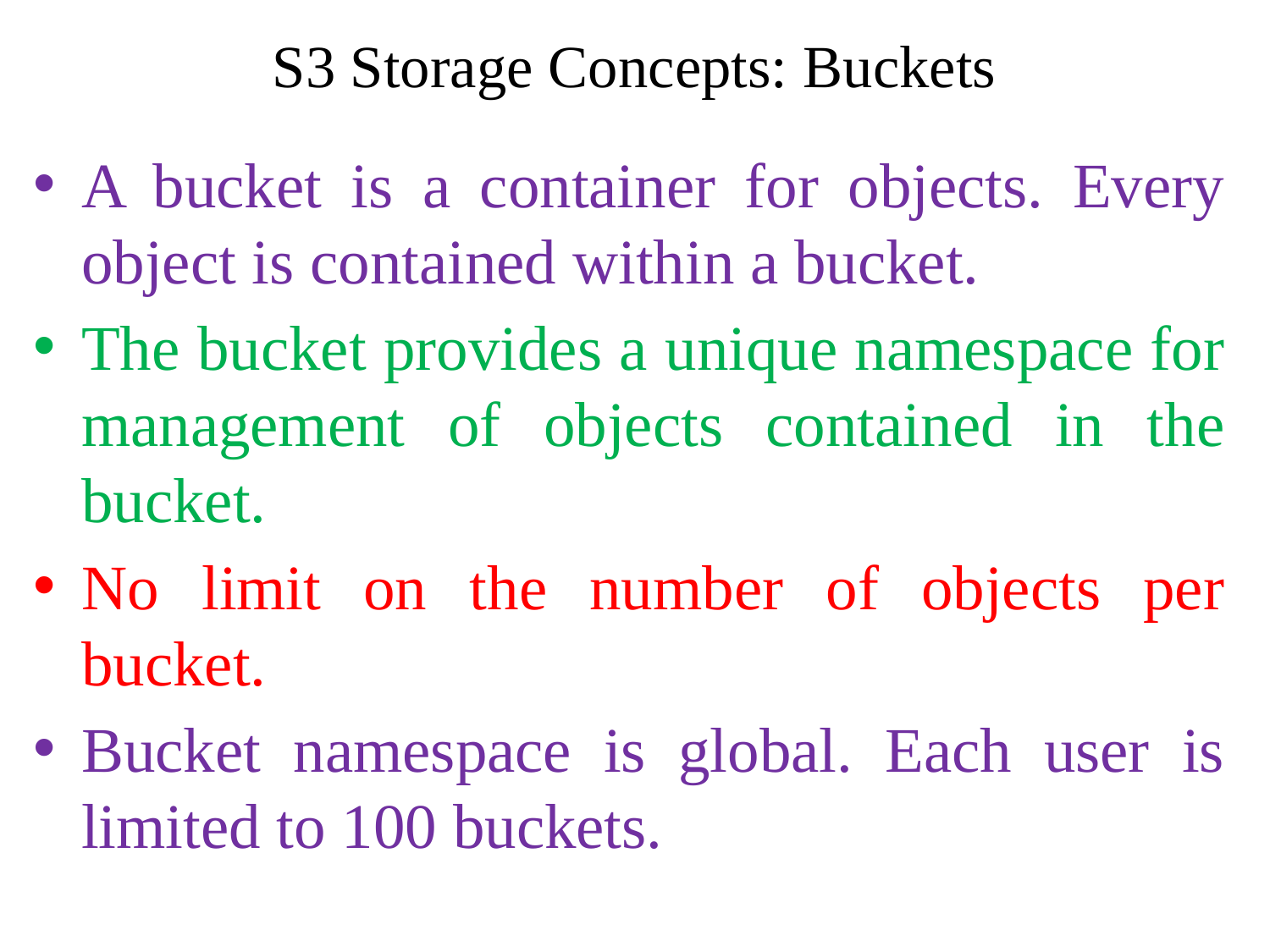

# S3 Storage Concepts: Buckets
A bucket is a container for objects. Every object is contained within a bucket.
The bucket provides a unique namespace for management of objects contained in the bucket.
No limit on the number of objects per bucket.
Bucket namespace is global. Each user is limited to 100 buckets.